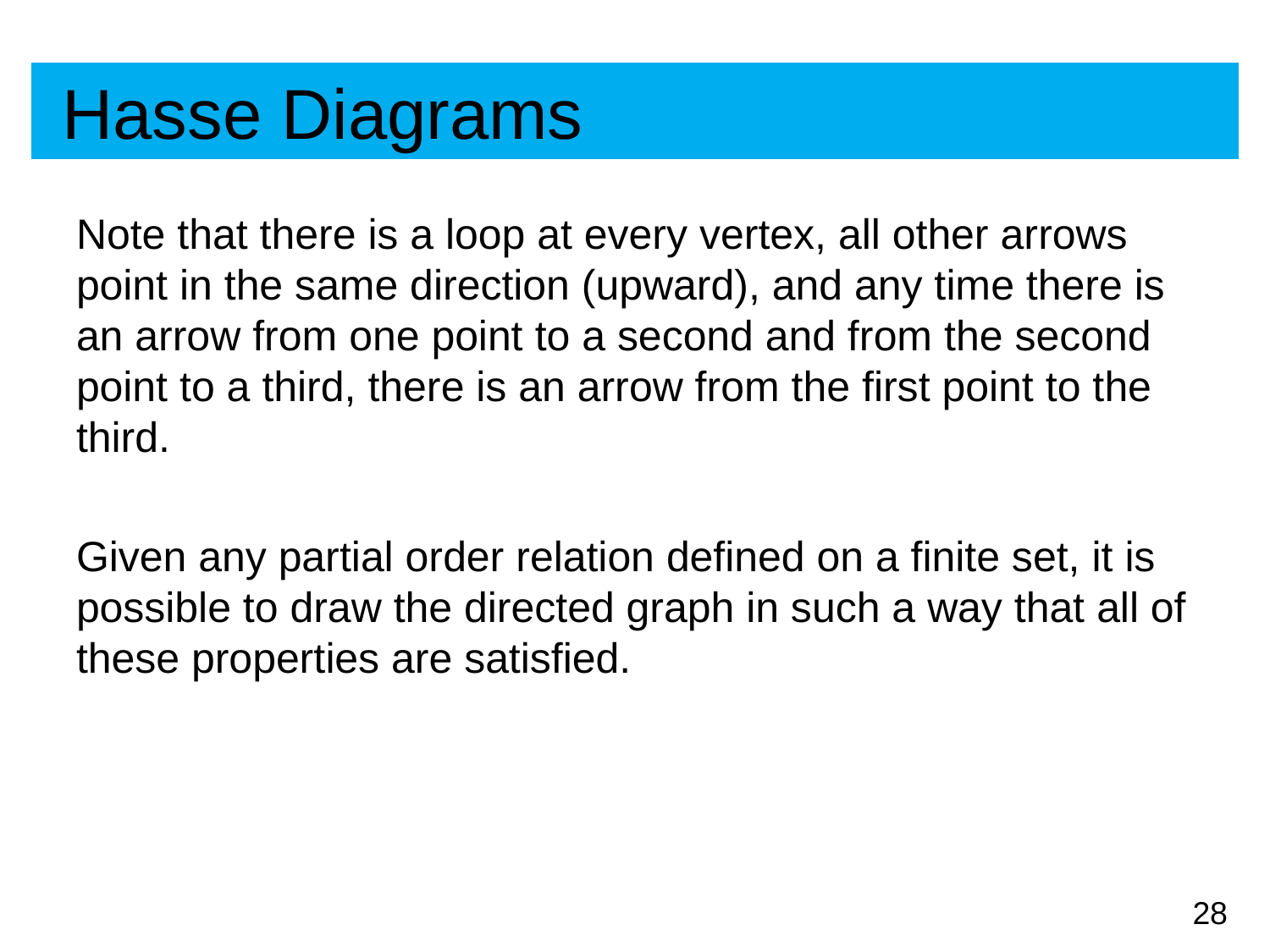

# Hasse Diagrams
Note that there is a loop at every vertex, all other arrows point in the same direction (upward), and any time there is an arrow from one point to a second and from the second point to a third, there is an arrow from the first point to the third.

Given any partial order relation defined on a finite set, it is possible to draw the directed graph in such a way that all of these properties are satisfied.